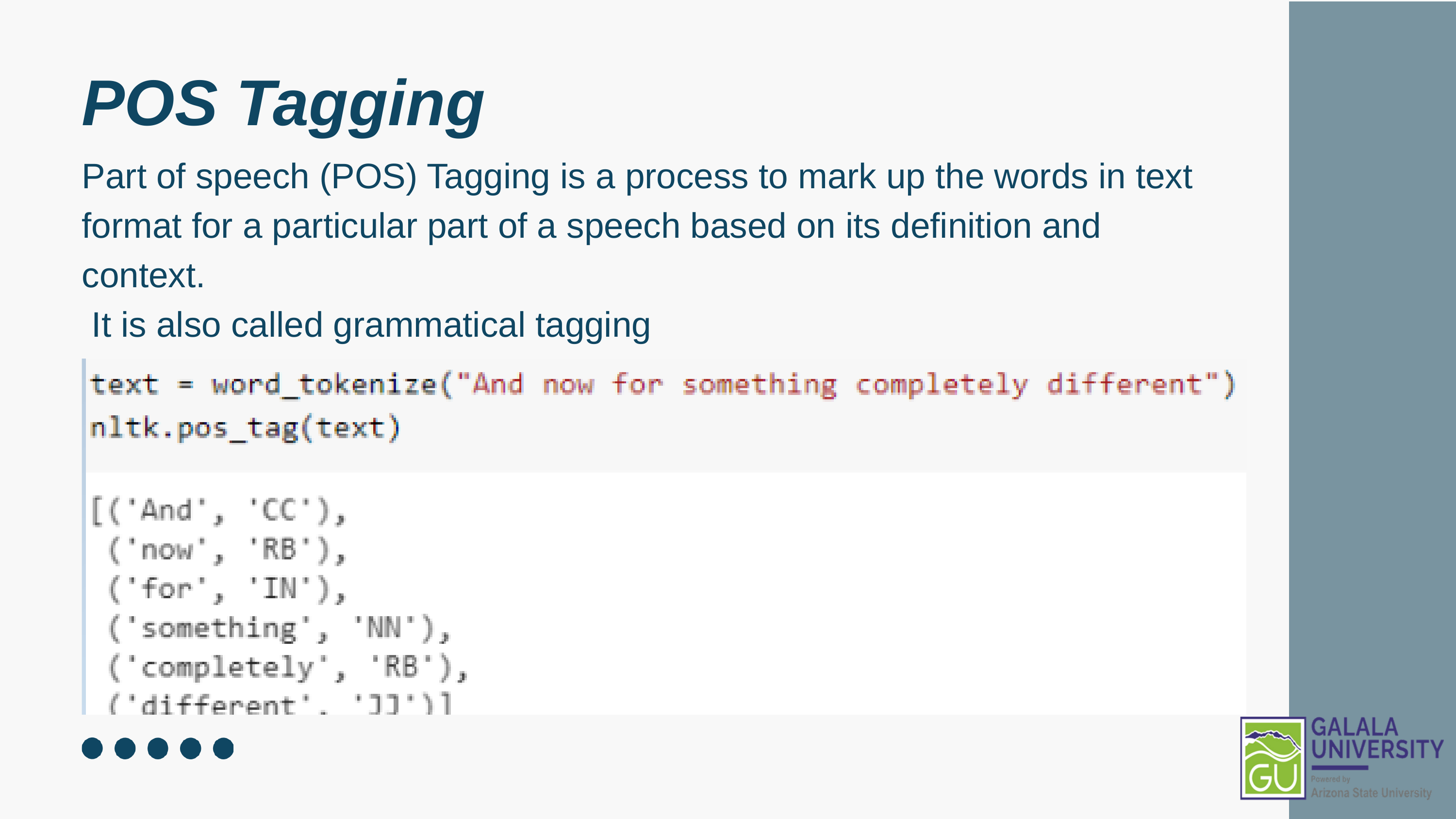

POS Tagging
Part of speech (POS) Tagging is a process to mark up the words in text format for a particular part of a speech based on its definition and context.
 It is also called grammatical tagging